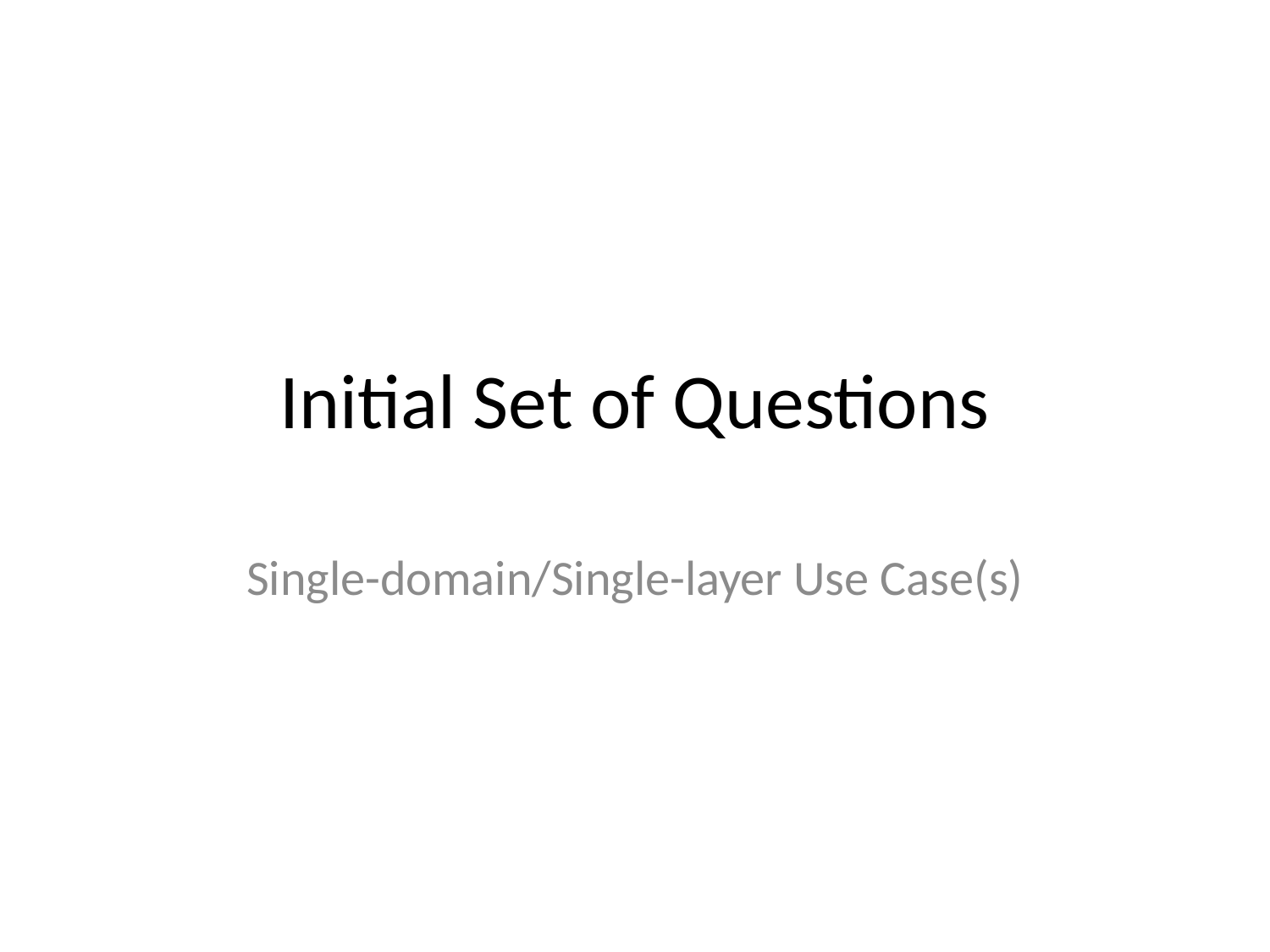

# Initial Set of Questions
Single-domain/Single-layer Use Case(s)